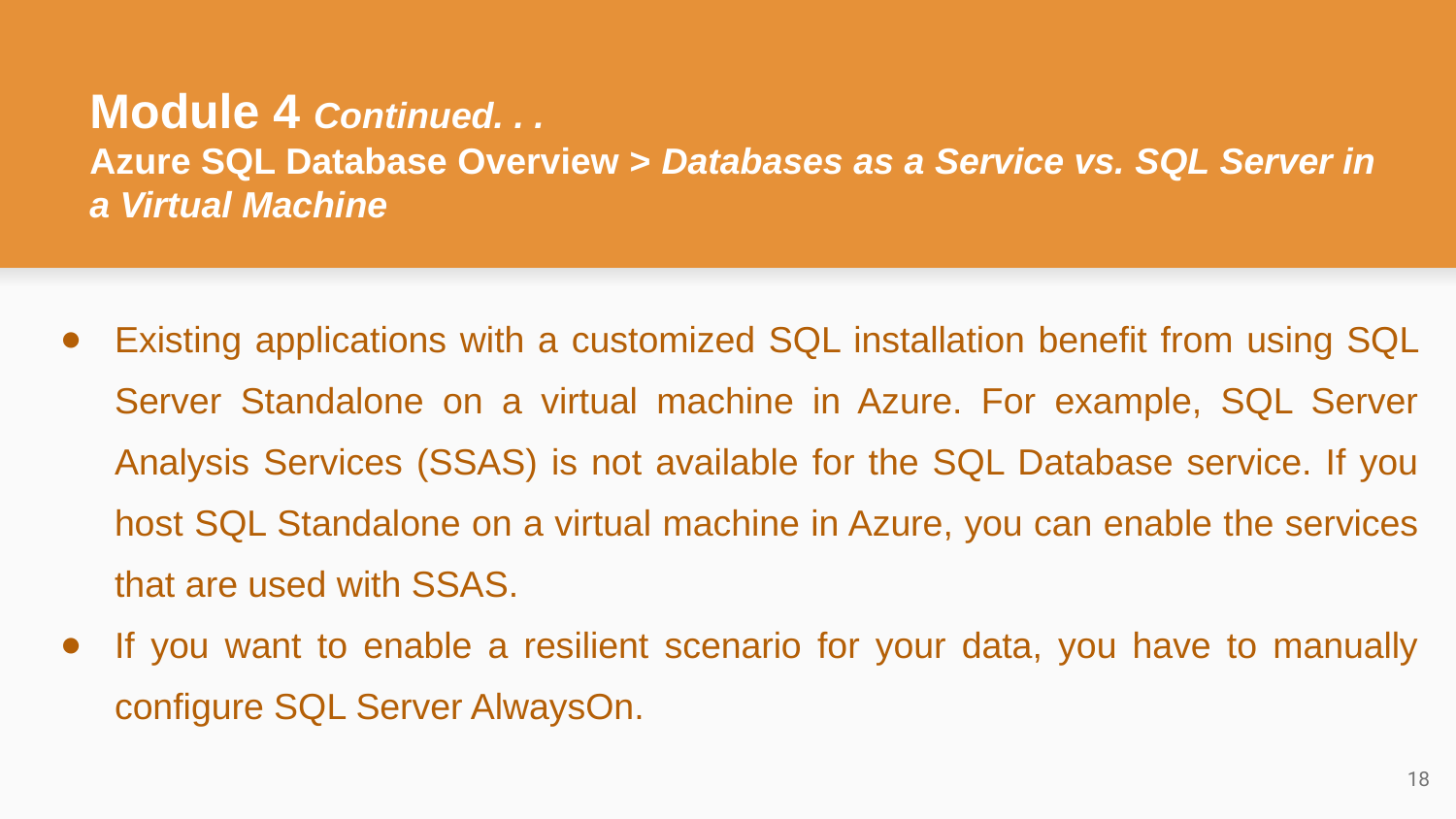

# Module 4 Continued. . .
Azure SQL Database Overview > Databases as a Service vs. SQL Server in a Virtual Machine
Existing applications with a customized SQL installation benefit from using SQL Server Standalone on a virtual machine in Azure. For example, SQL Server Analysis Services (SSAS) is not available for the SQL Database service. If you host SQL Standalone on a virtual machine in Azure, you can enable the services that are used with SSAS.
If you want to enable a resilient scenario for your data, you have to manually configure SQL Server AlwaysOn.
18